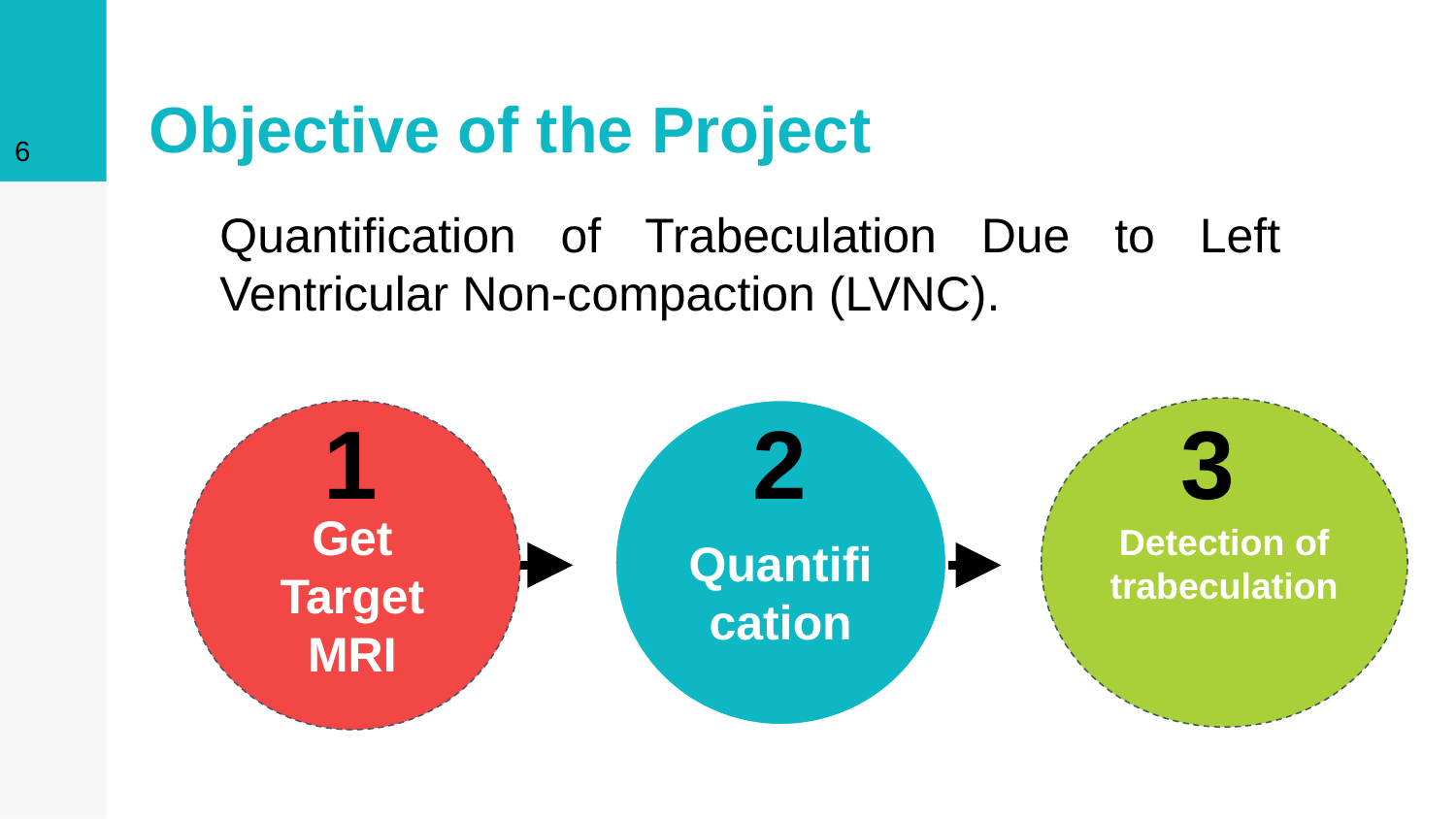

6
# Objective of the Project
Quantification of Trabeculation Due to Left Ventricular Non-compaction (LVNC).
3
1
2

Quantification
Detection of trabeculation

Get Target MRI